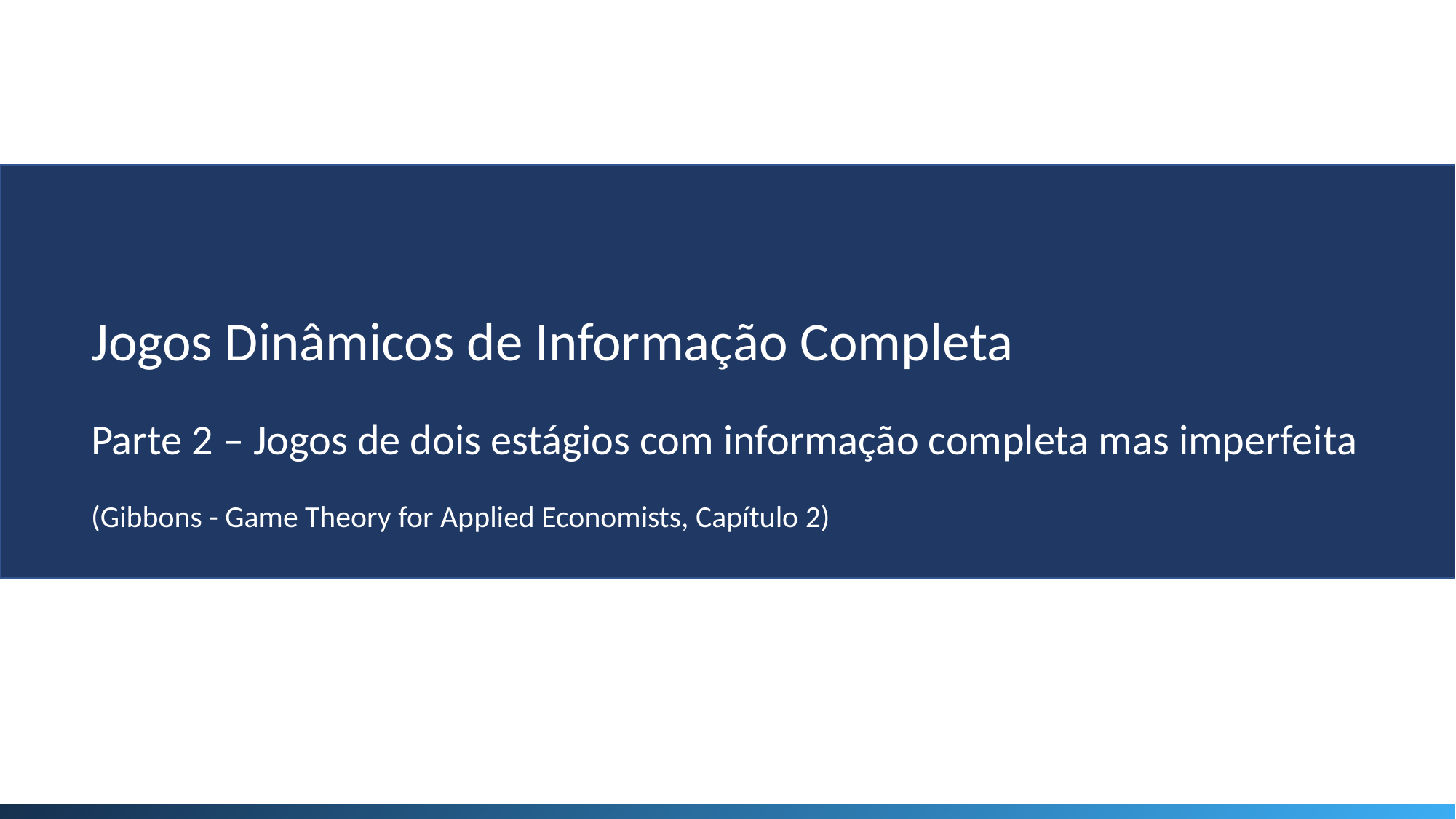

Jogos Dinâmicos de Informação Completa
Parte 2 – Jogos de dois estágios com informação completa mas imperfeita
(Gibbons - Game Theory for Applied Economists, Capítulo 2)